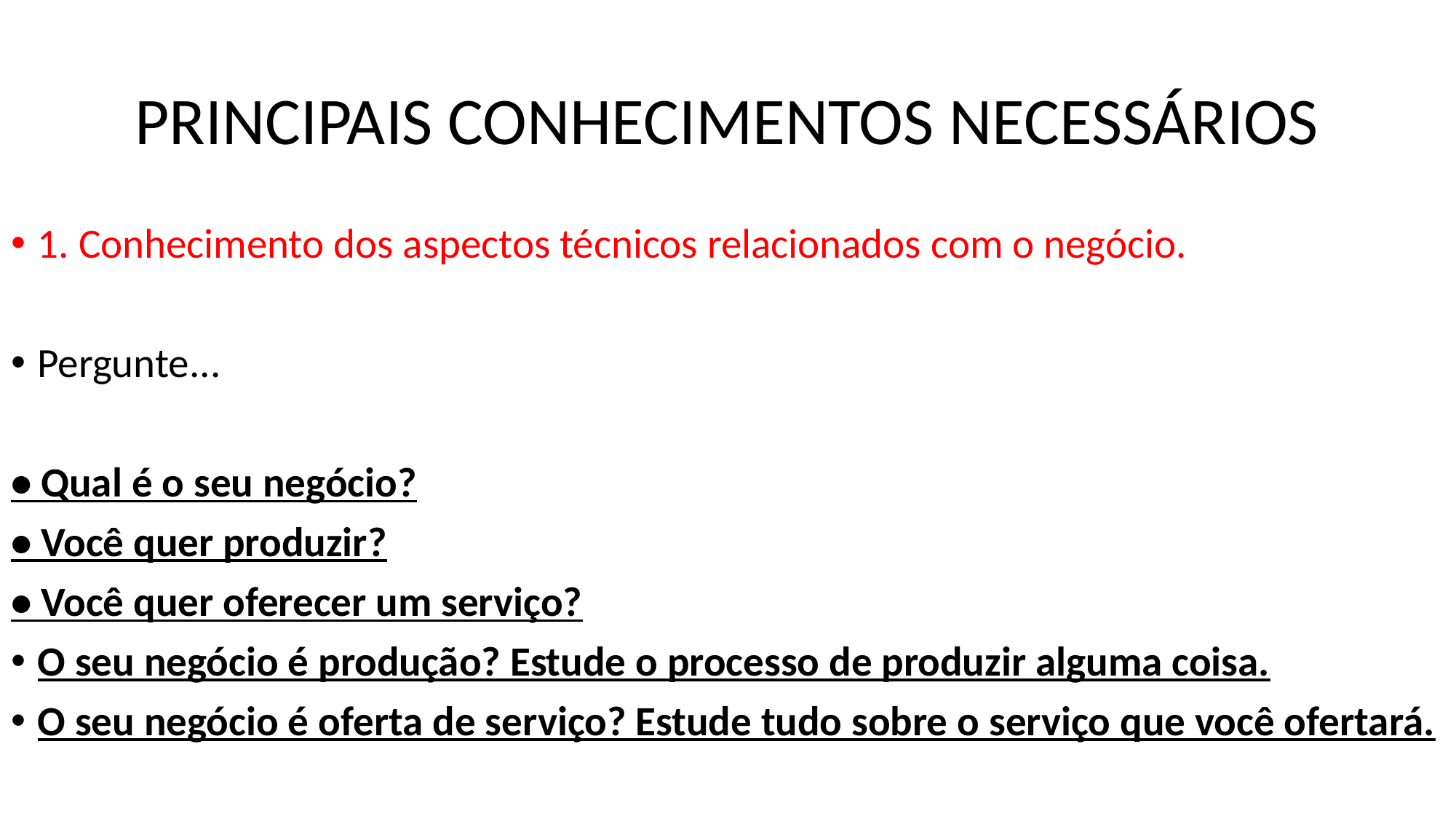

# PRINCIPAIS CONHECIMENTOS NECESSÁRIOS
1. Conhecimento dos aspectos técnicos relacionados com o negócio.

Pergunte...

• Qual é o seu negócio?
• Você quer produzir?
• Você quer oferecer um serviço?
O seu negócio é produção? Estude o processo de produzir alguma coisa.
O seu negócio é oferta de serviço? Estude tudo sobre o serviço que você ofertará.